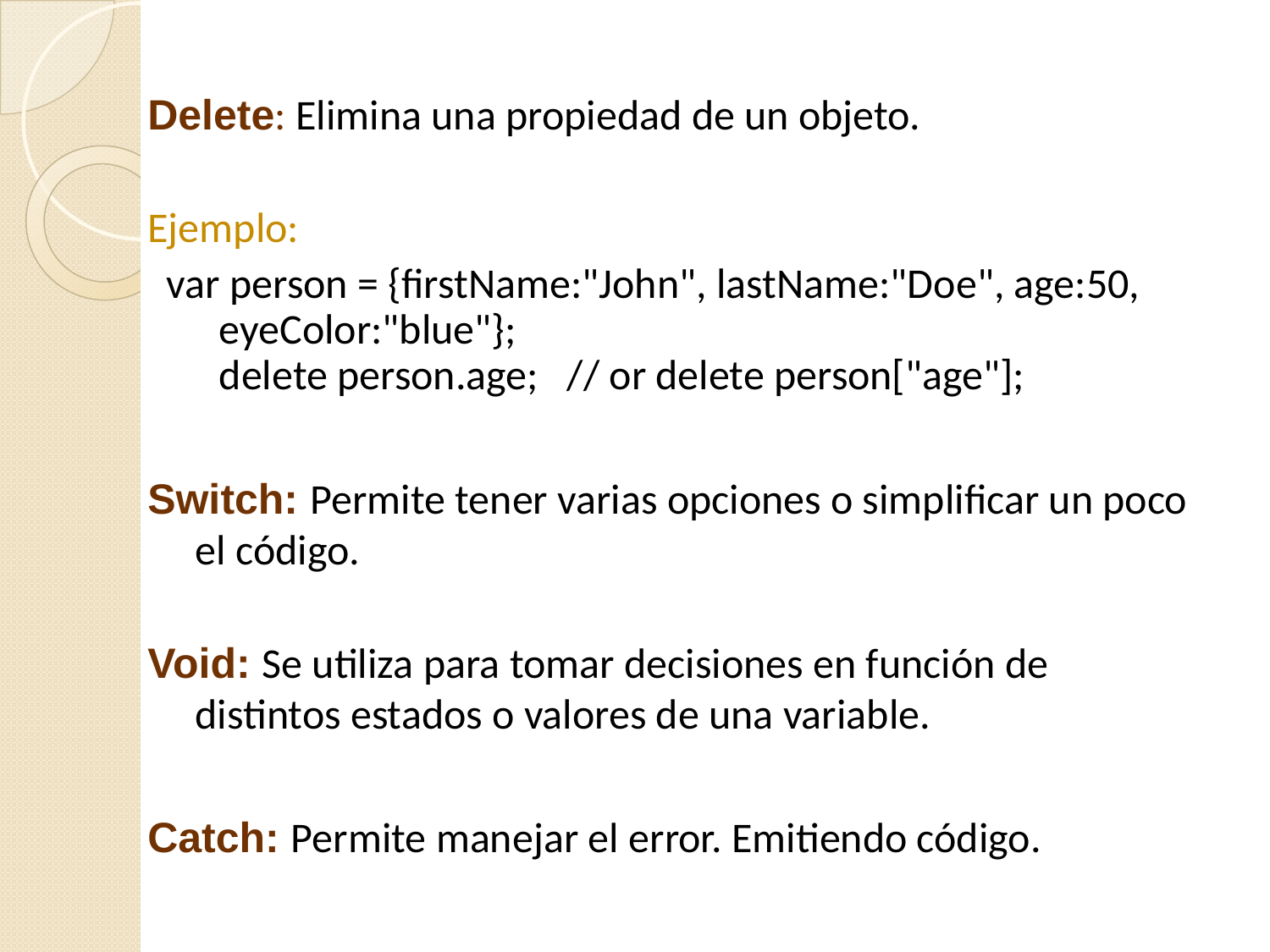

Delete: Elimina una propiedad de un objeto.

Ejemplo:
  var person = {firstName:"John", lastName:"Doe", age:50, eyeColor:"blue"};
delete person.age;   // or delete person["age"];

Switch: Permite tener varias opciones o simplificar un poco el código.
Void: Se utiliza para tomar decisiones en función de distintos estados o valores de una variable.

Catch: Permite manejar el error. Emitiendo código.